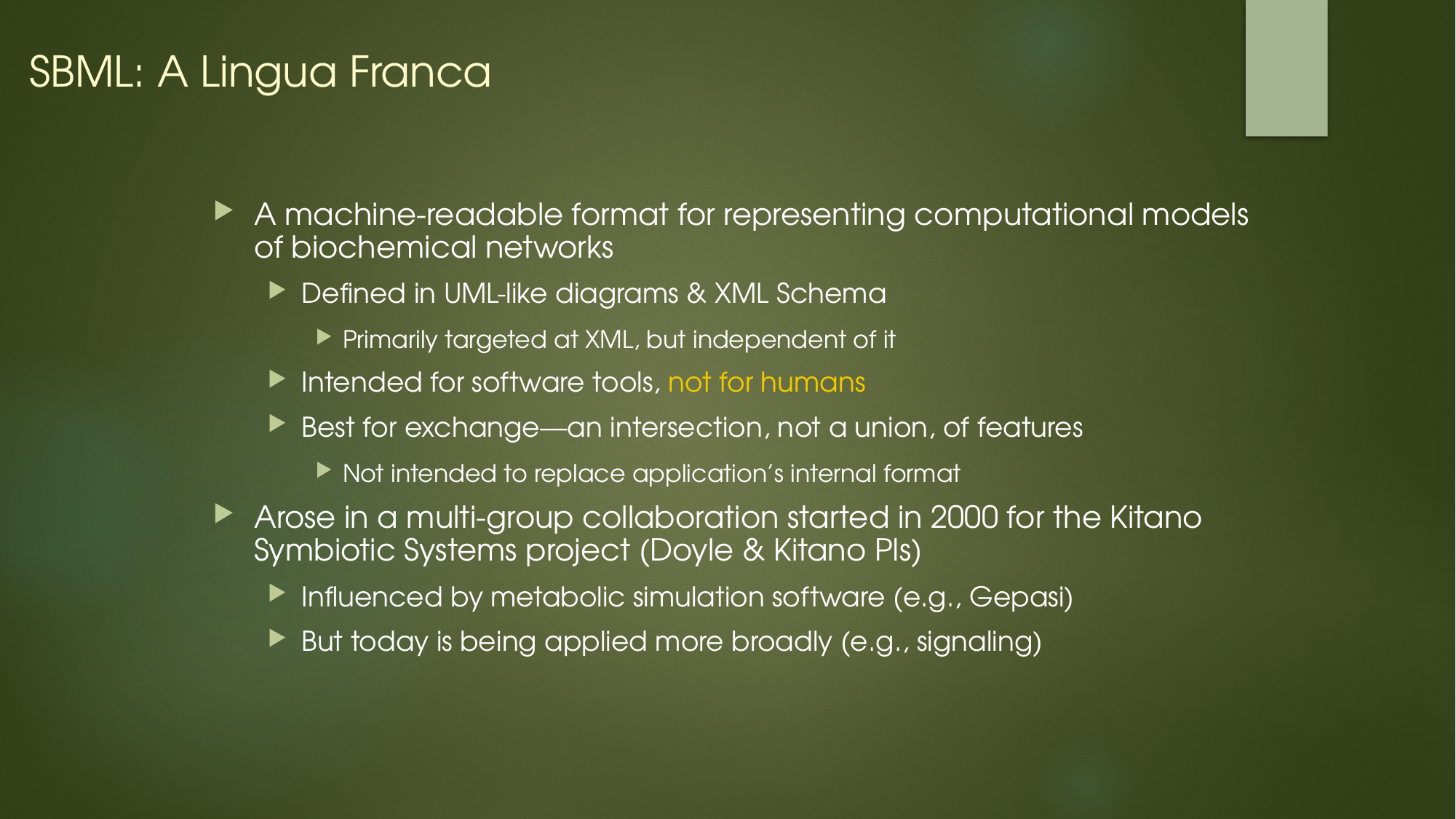

# SBML: A Lingua Franca
A machine-readable format for representing computational models of biochemical networks
Defined in UML-like diagrams & XML Schema
Primarily targeted at XML, but independent of it
Intended for software tools, not for humans
Best for exchange—an intersection, not a union, of features
Not intended to replace application’s internal format
Arose in a multi-group collaboration started in 2000 for the Kitano Symbiotic Systems project (Doyle & Kitano PIs)
Influenced by metabolic simulation software (e.g., Gepasi)
But today is being applied more broadly (e.g., signaling)